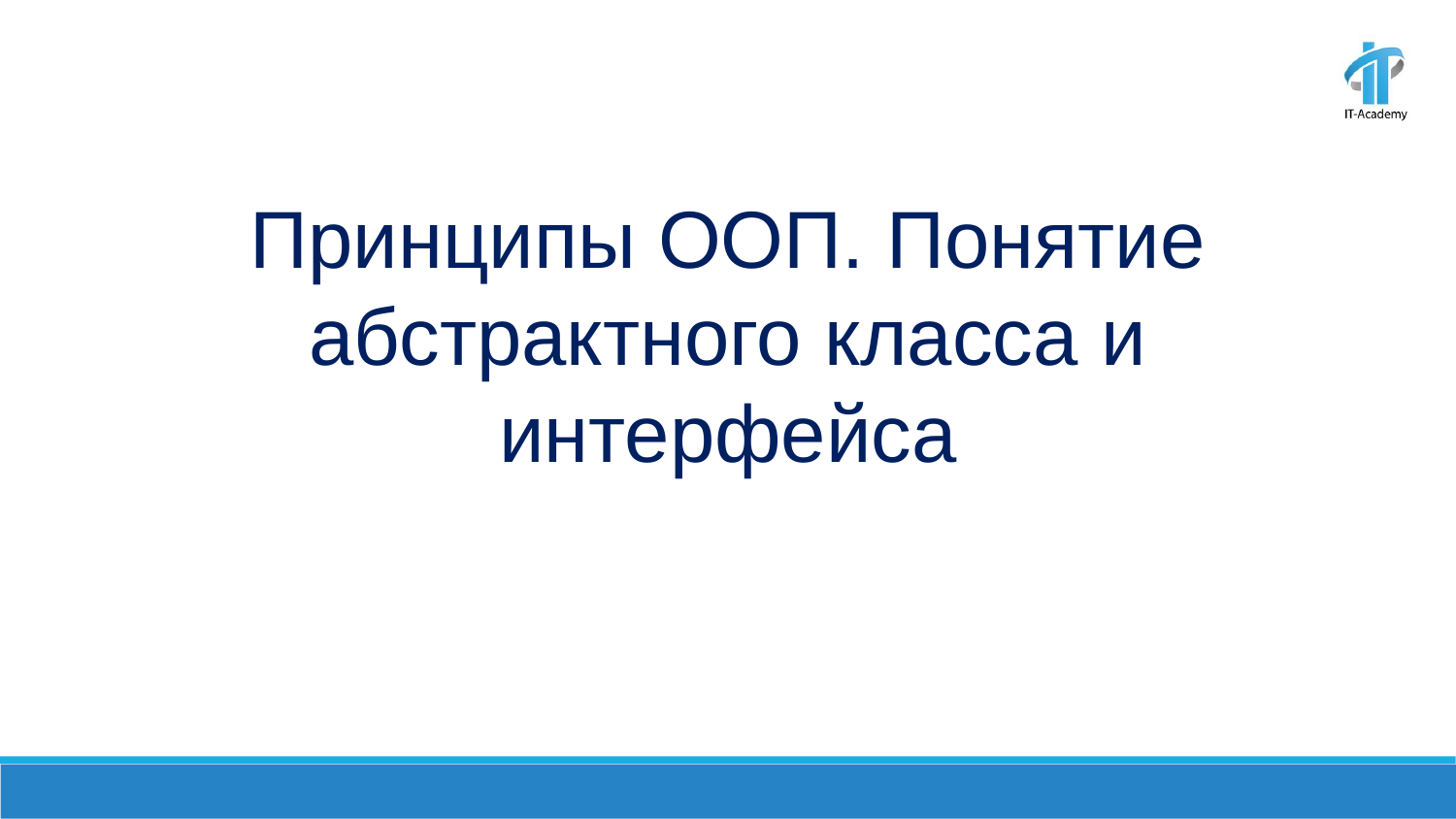

Принципы ООП. Понятие абстрактного класса и интерфейса